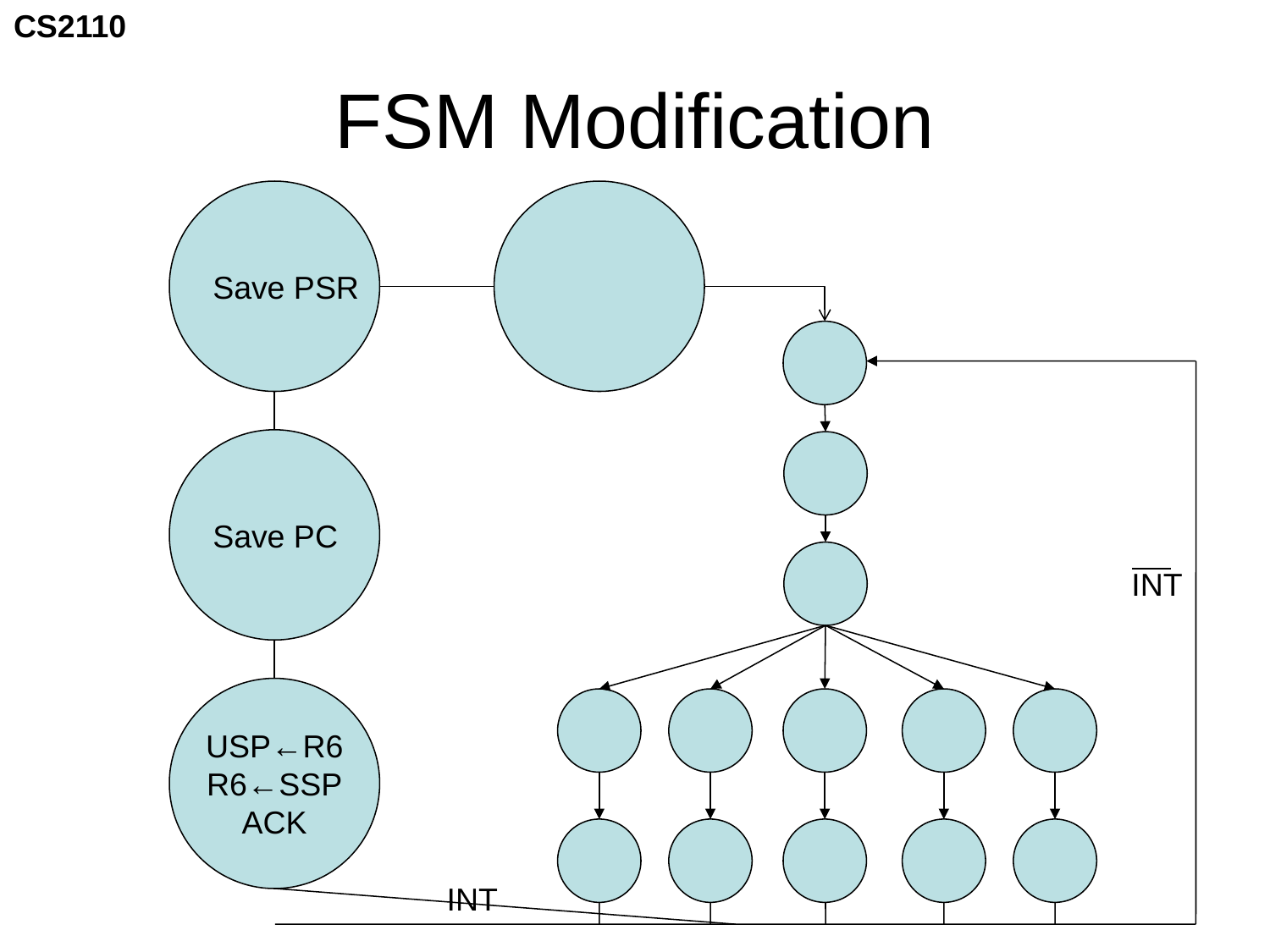

# FSM Modification
Save PSR

Save PC

INT
USP←R6
R6←SSP
ACK

INT